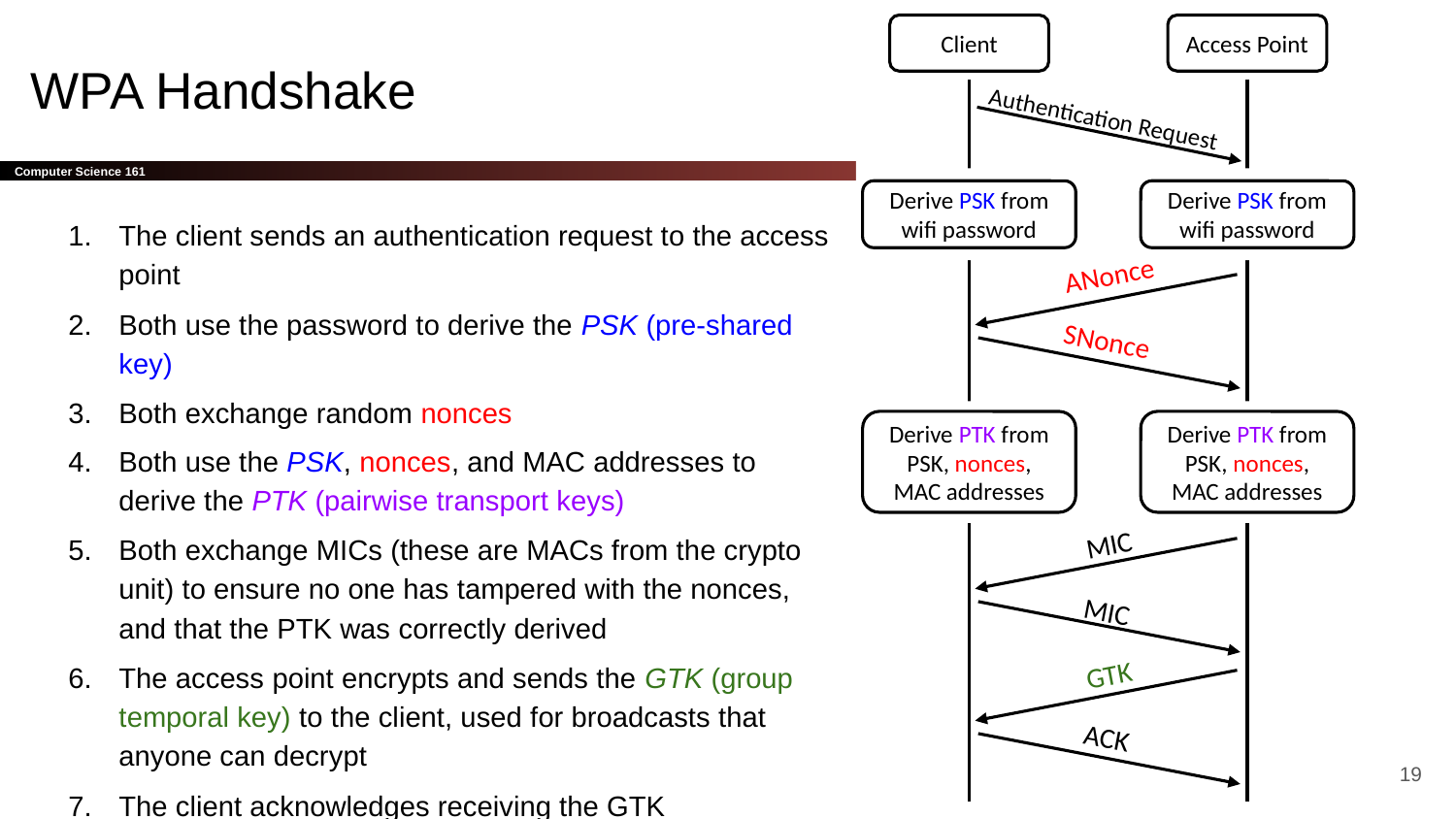

Client
Access Point
# WPA Handshake
Authentication Request

Derive PSK from wifi password

Derive PSK from wifi password
The client sends an authentication request to the access point
ANonce
SNonce
Both use the password to derive the PSK (pre-shared key)
Both exchange random nonces

Derive PTK from PSK, nonces, MAC addresses

Derive PTK from PSK, nonces, MAC addresses
Both use the PSK, nonces, and MAC addresses to derive the PTK (pairwise transport keys)
MIC
Both exchange MICs (these are MACs from the crypto unit) to ensure no one has tampered with the nonces, and that the PTK was correctly derived
MIC
GTK
The access point encrypts and sends the GTK (group temporal key) to the client, used for broadcasts that anyone can decrypt
ACK
19
The client acknowledges receiving the GTK